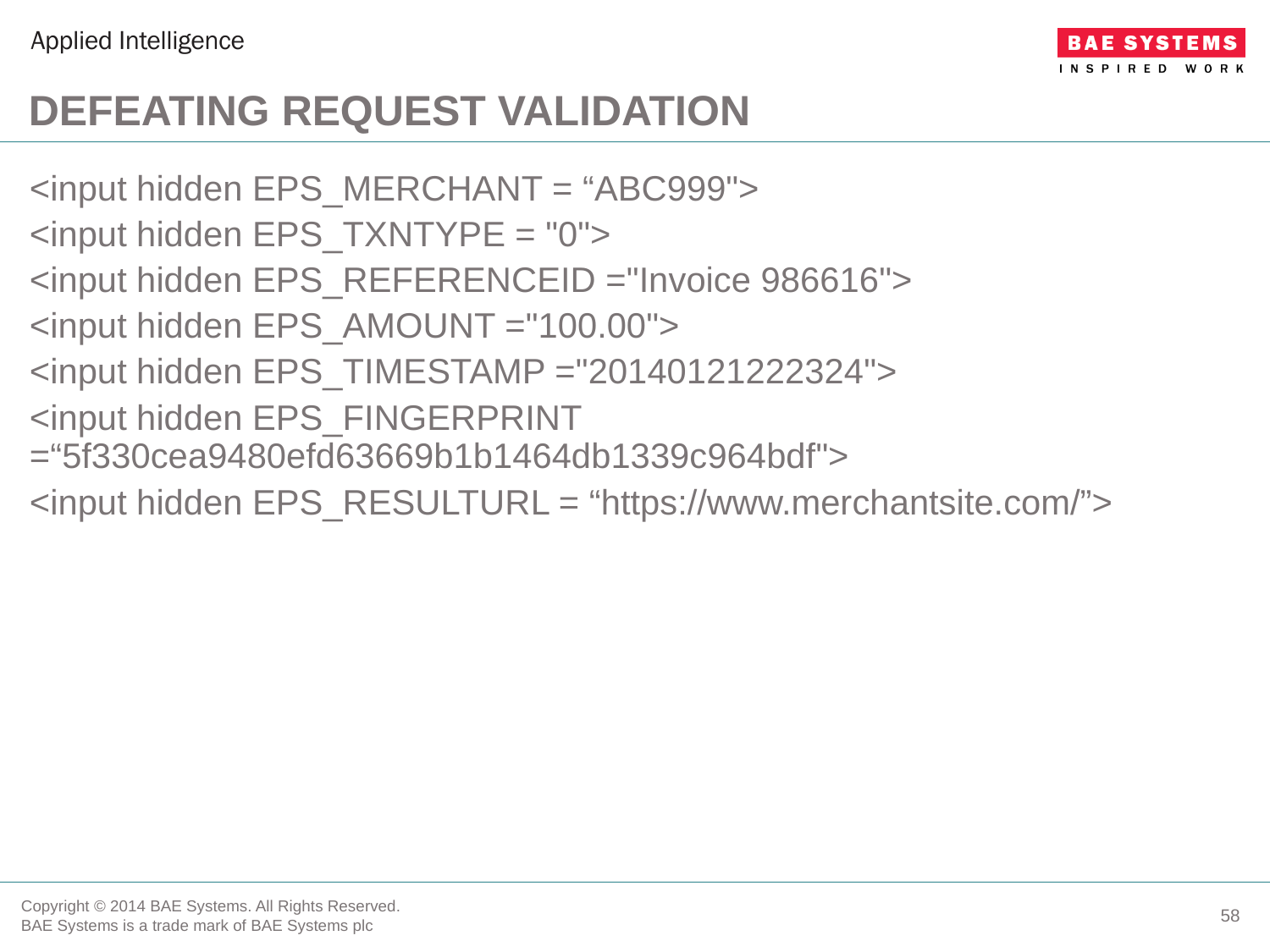

# Defeating request validation
<input hidden EPS_MERCHANT = “ABC999">
<input hidden EPS_TXNTYPE = "0">
<input hidden EPS_REFERENCEID ="Invoice 986616">
<input hidden EPS_AMOUNT ="100.00">
<input hidden EPS_TIMESTAMP ="20140121222324">
<input hidden EPS_FINGERPRINT =“5f330cea9480efd63669b1b1464db1339c964bdf">
<input hidden EPS_RESULTURL = “https://www.merchantsite.com/”>